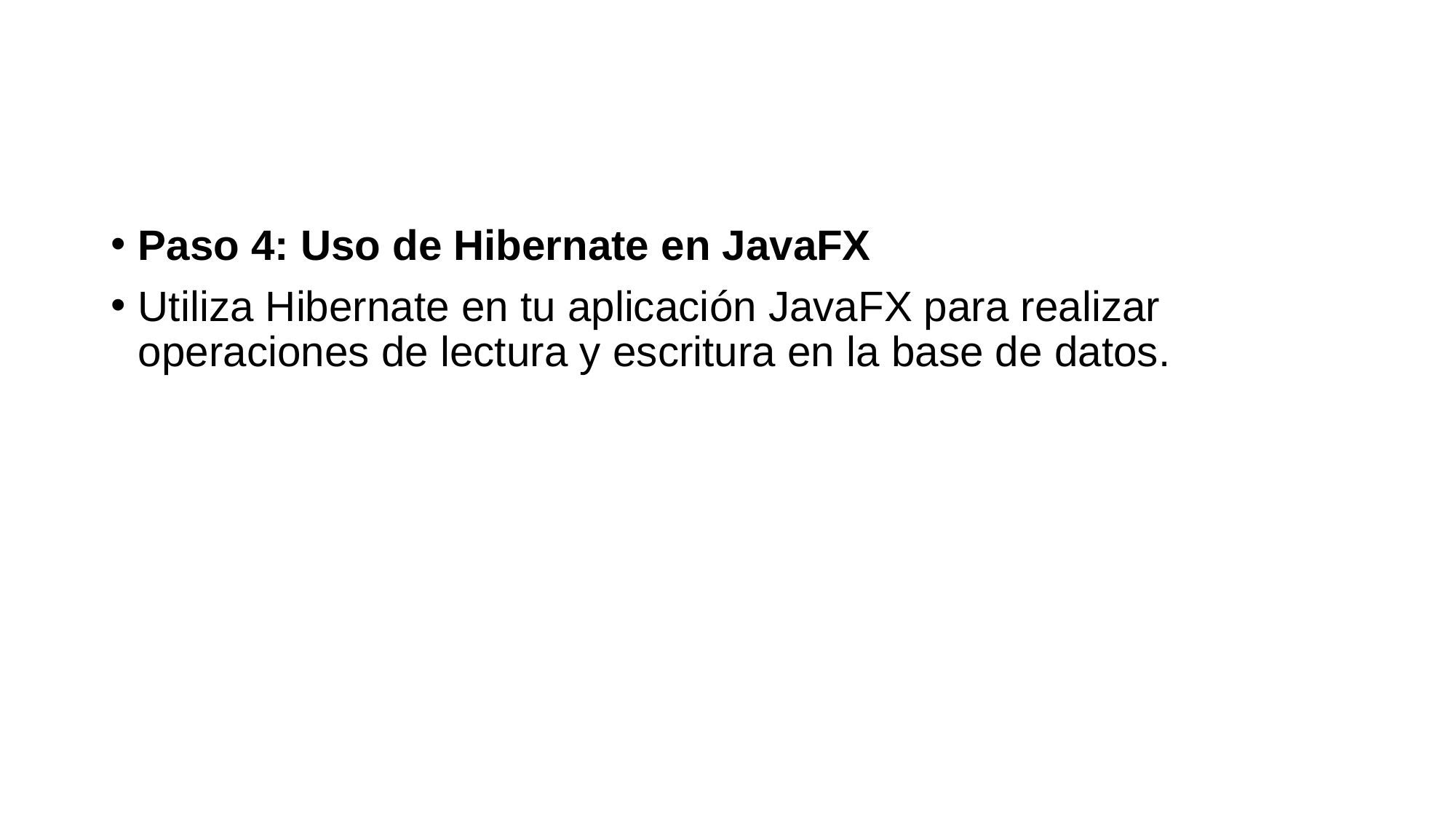

Paso 4: Uso de Hibernate en JavaFX
Utiliza Hibernate en tu aplicación JavaFX para realizar operaciones de lectura y escritura en la base de datos.